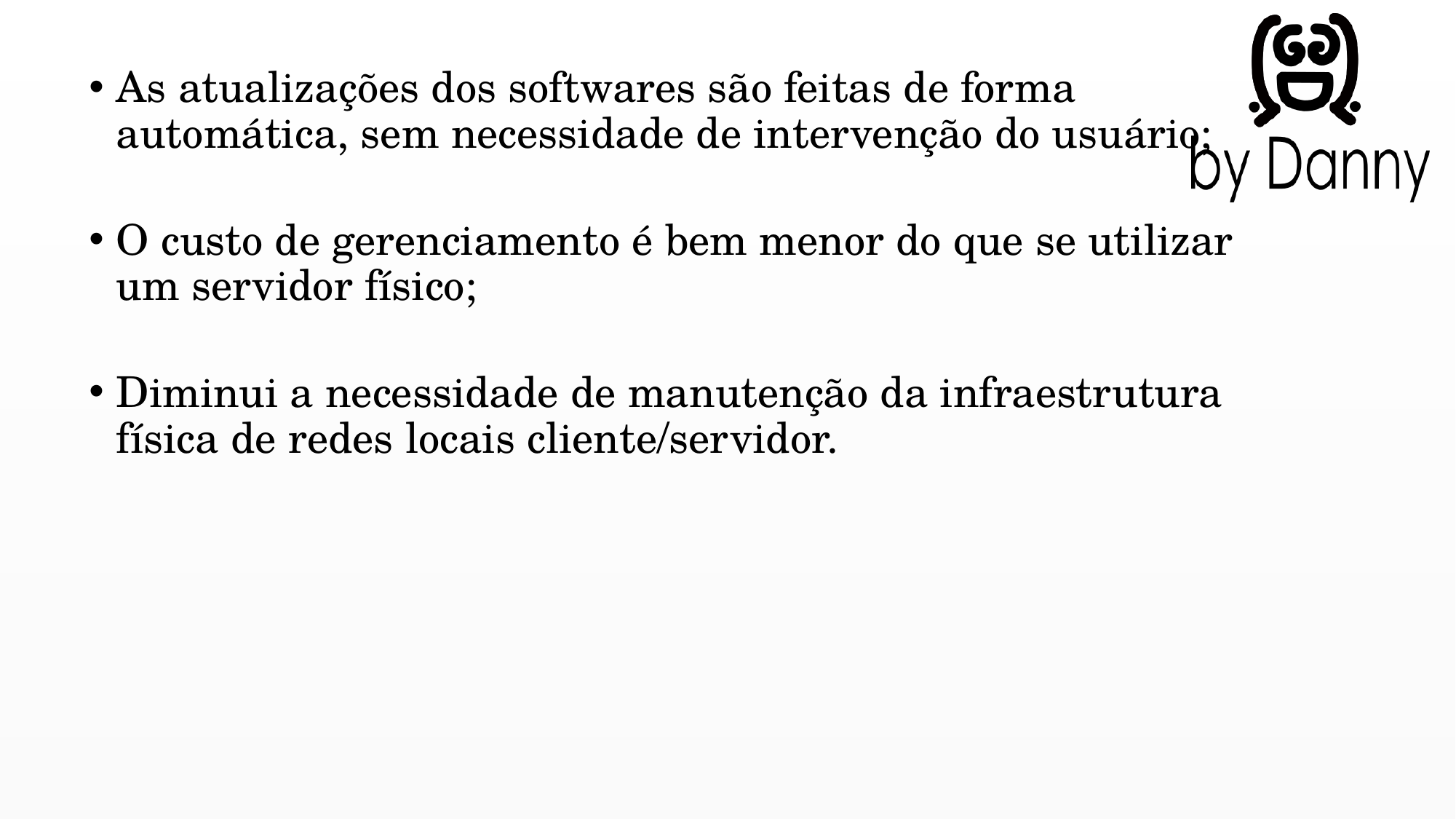

As atualizações dos softwares são feitas de forma automática, sem necessidade de intervenção do usuário;
O custo de gerenciamento é bem menor do que se utilizar um servidor físico;
Diminui a necessidade de manutenção da infraestrutura física de redes locais cliente/servidor.